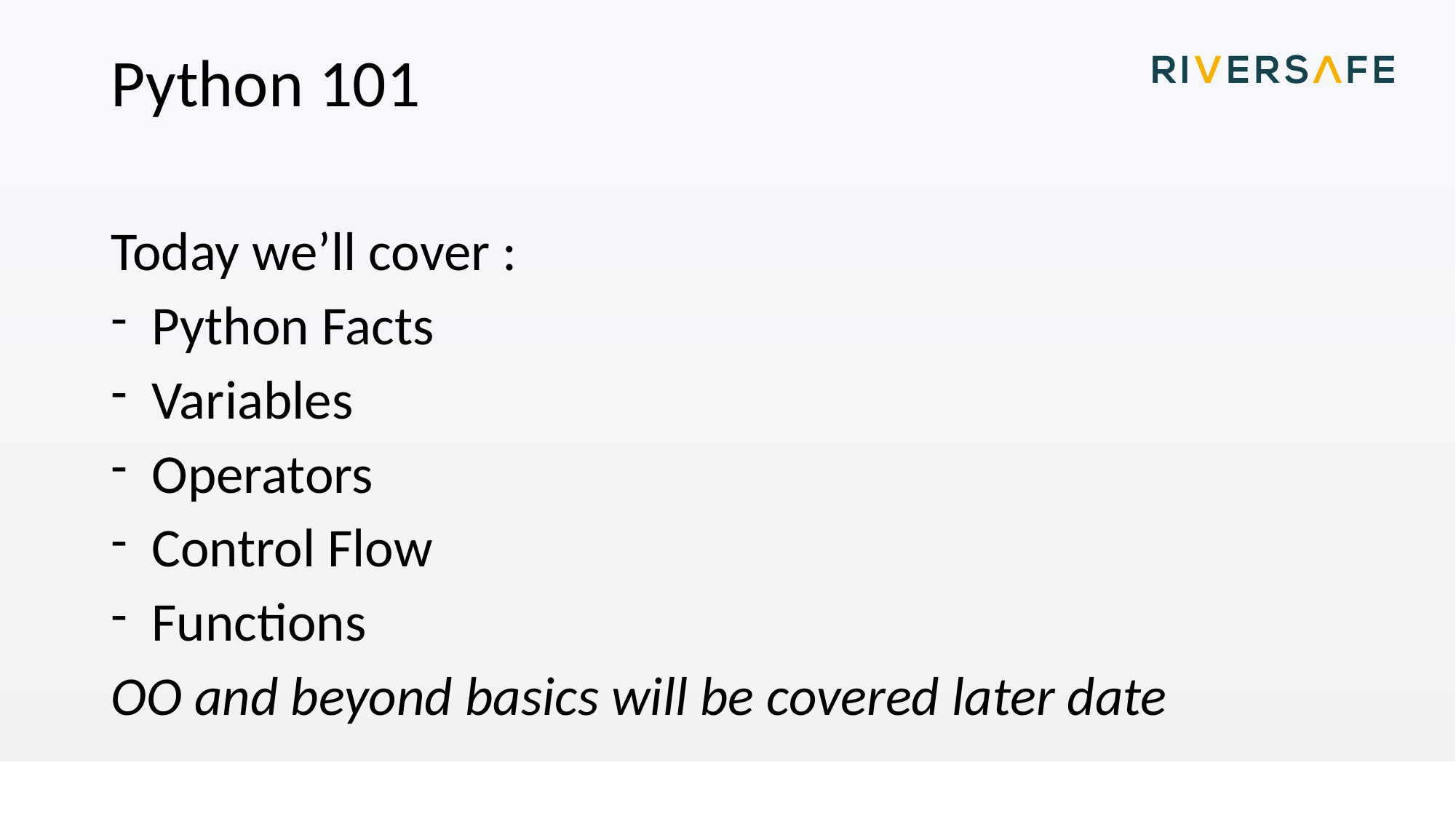

# Python 101
Today we’ll cover :
Python Facts
Variables
Operators
Control Flow
Functions
OO and beyond basics will be covered later date